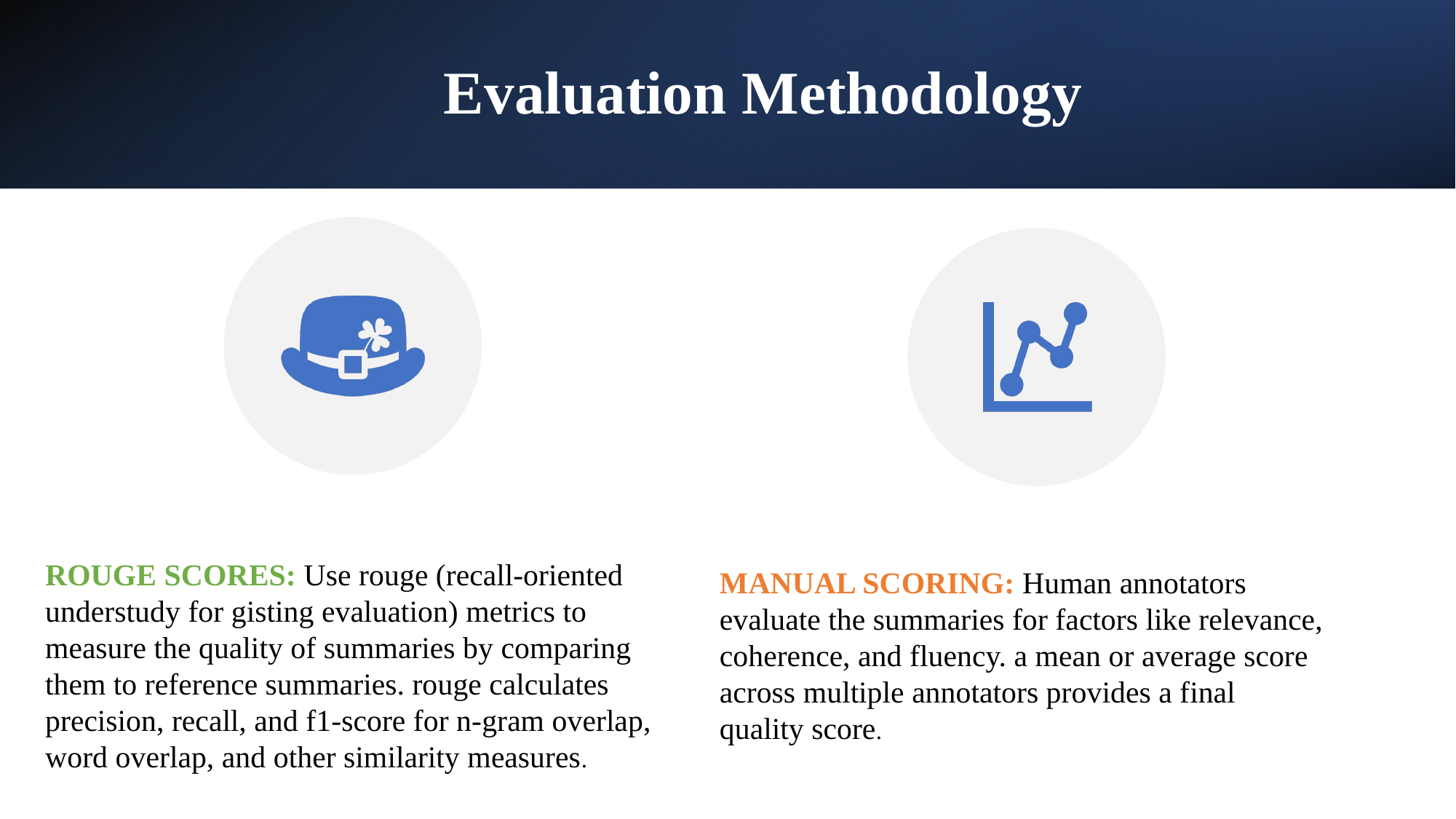

# Evaluation Methodology
ROUGE Scores: Use rouge (recall-oriented understudy for gisting evaluation) metrics to measure the quality of summaries by comparing them to reference summaries. rouge calculates precision, recall, and f1-score for n-gram overlap, word overlap, and other similarity measures.
Manual Scoring: Human annotators evaluate the summaries for factors like relevance, coherence, and fluency. a mean or average score across multiple annotators provides a final quality score.